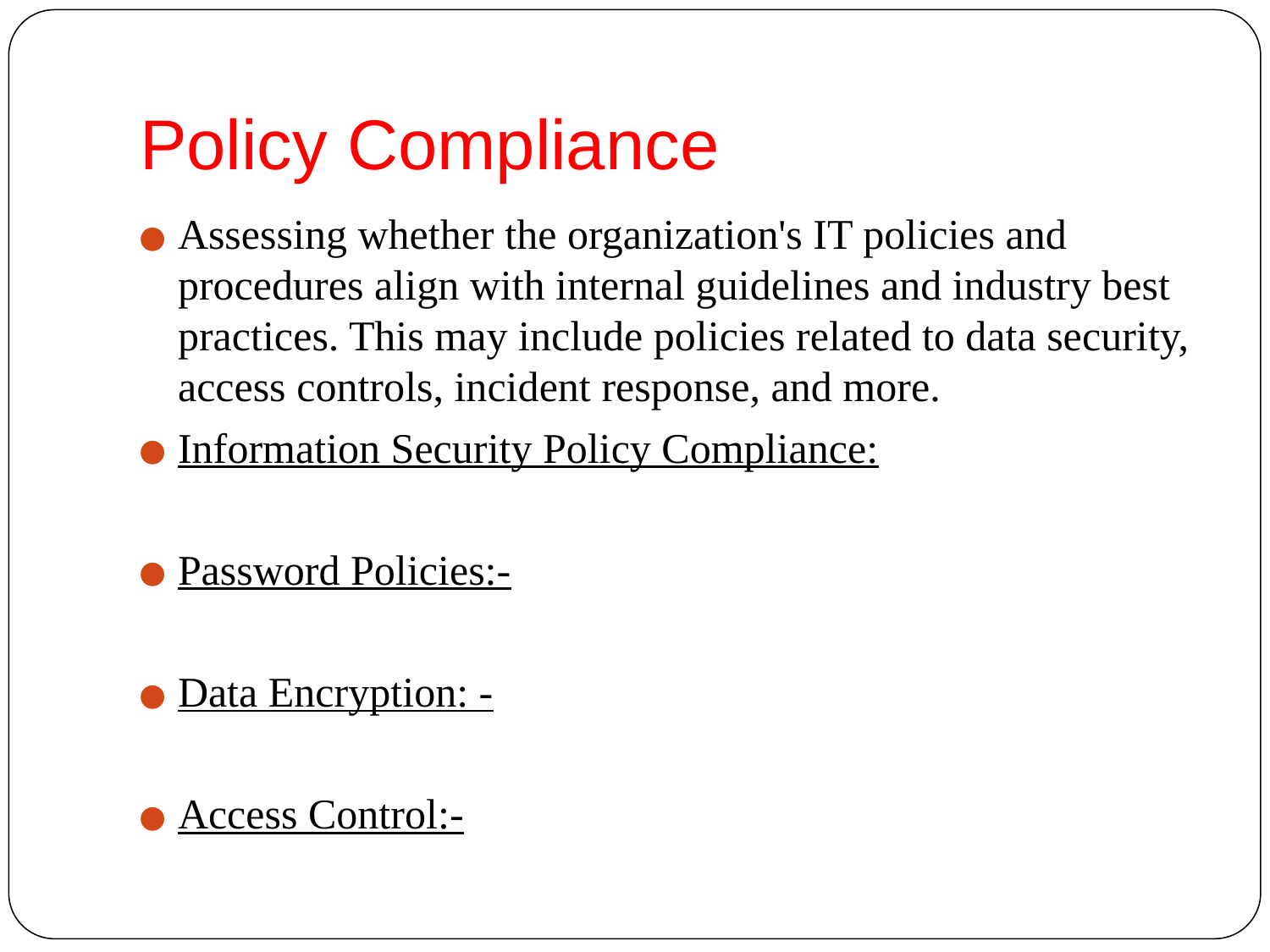

# Policy Compliance
Assessing whether the organization's IT policies and procedures align with internal guidelines and industry best practices. This may include policies related to data security, access controls, incident response, and more.
Information Security Policy Compliance:

Password Policies:-

Data Encryption: -

Access Control:-